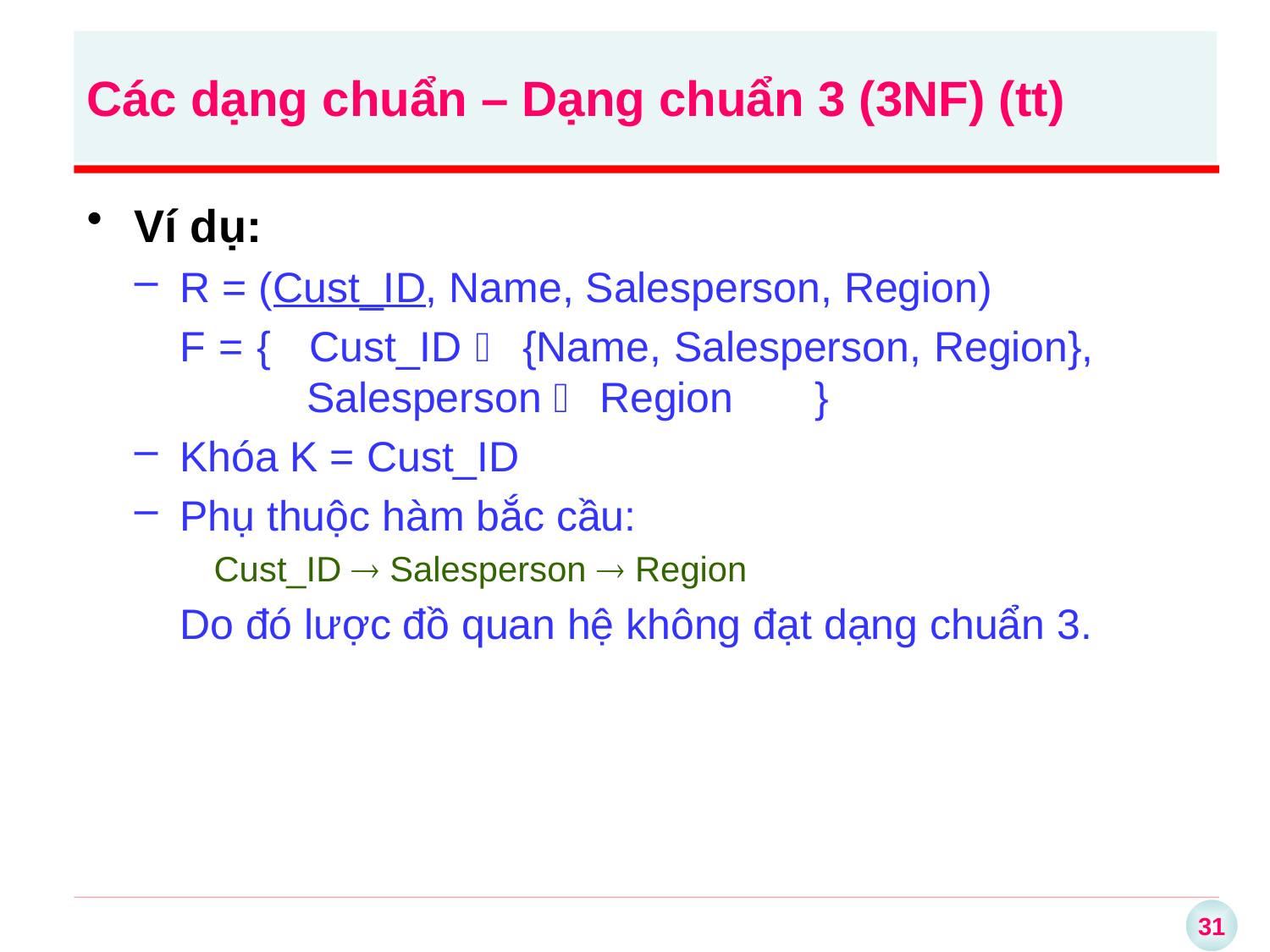

Ví dụ:
R = (Cust_ID, Name, Salesperson, Region)
	F = {	Cust_ID → {Name, Salesperson, Region}, 		Salesperson → Region	}
Khóa K = Cust_ID
Phụ thuộc hàm bắc cầu:
Cust_ID → Salesperson → Region
	Do đó lược đồ quan hệ không đạt dạng chuẩn 3.

Các dạng chuẩn – Dạng chuẩn 3 (3NF) (tt)